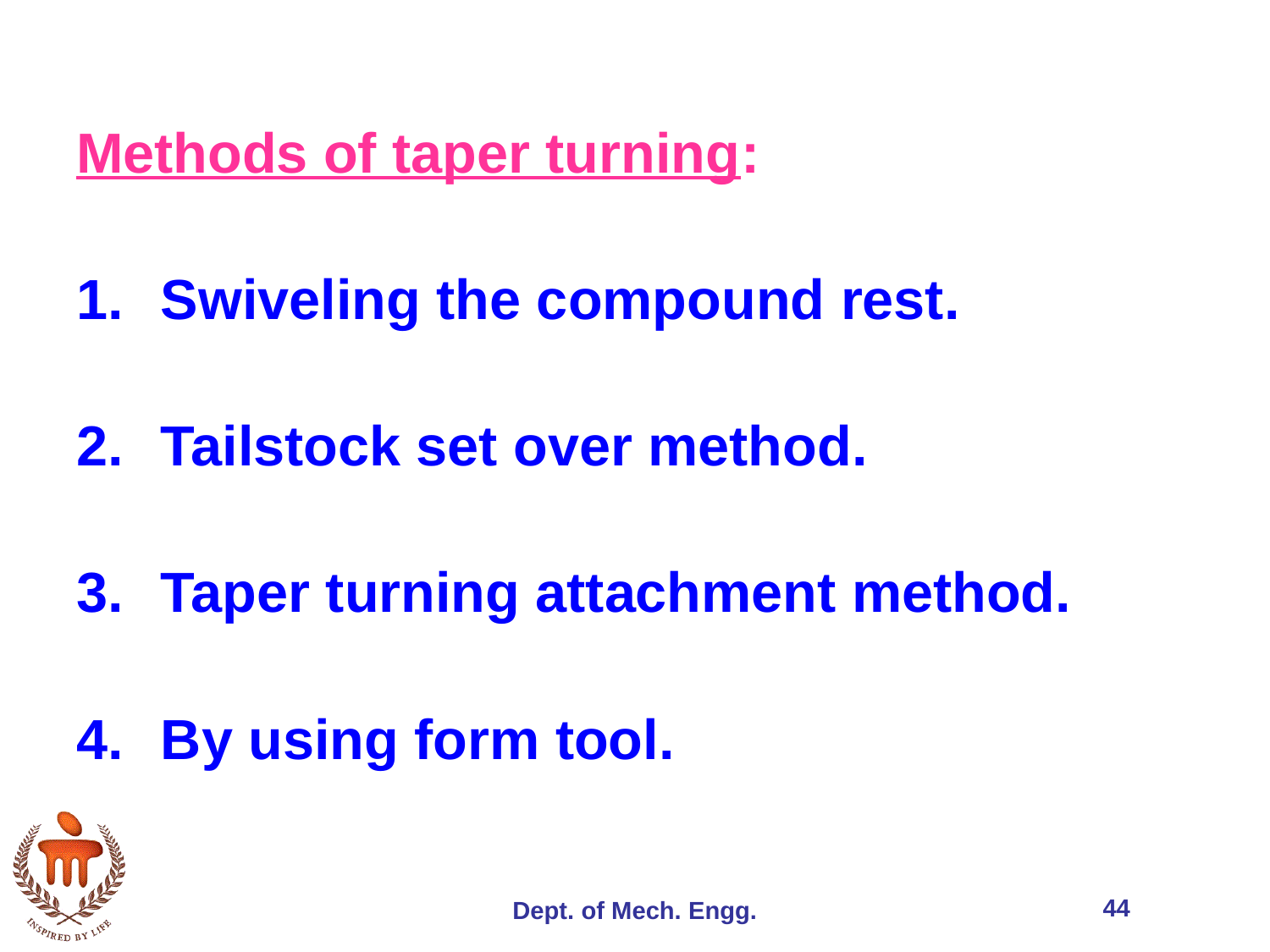

Methods of taper turning:
Swiveling the compound rest.
Tailstock set over method.
Taper turning attachment method.
By using form tool.
44
Dept. of Mech. Engg.